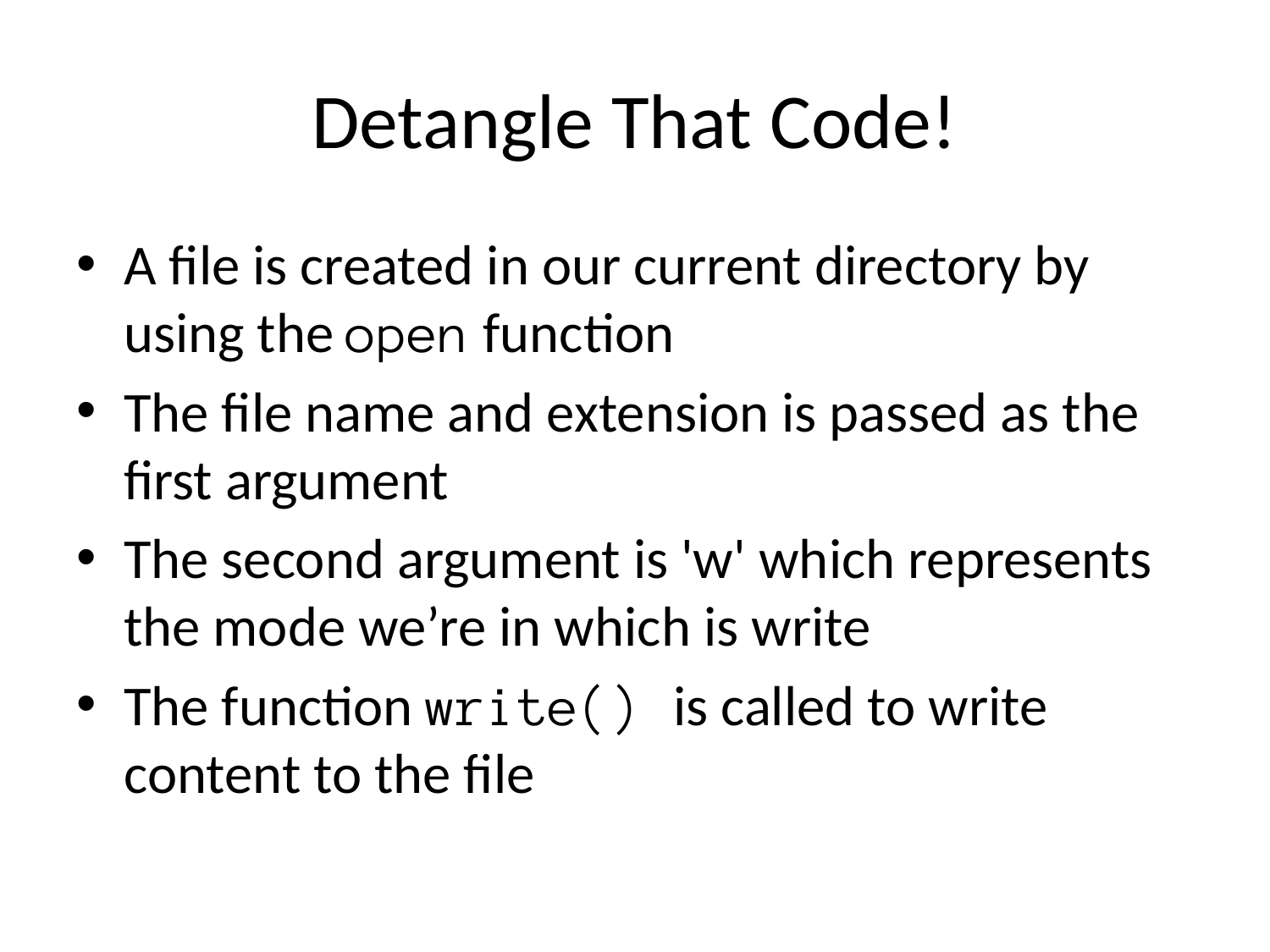

# Detangle That Code!
A file is created in our current directory by using the open function
The file name and extension is passed as the first argument
The second argument is 'w' which represents the mode we’re in which is write
The function write() is called to write content to the file